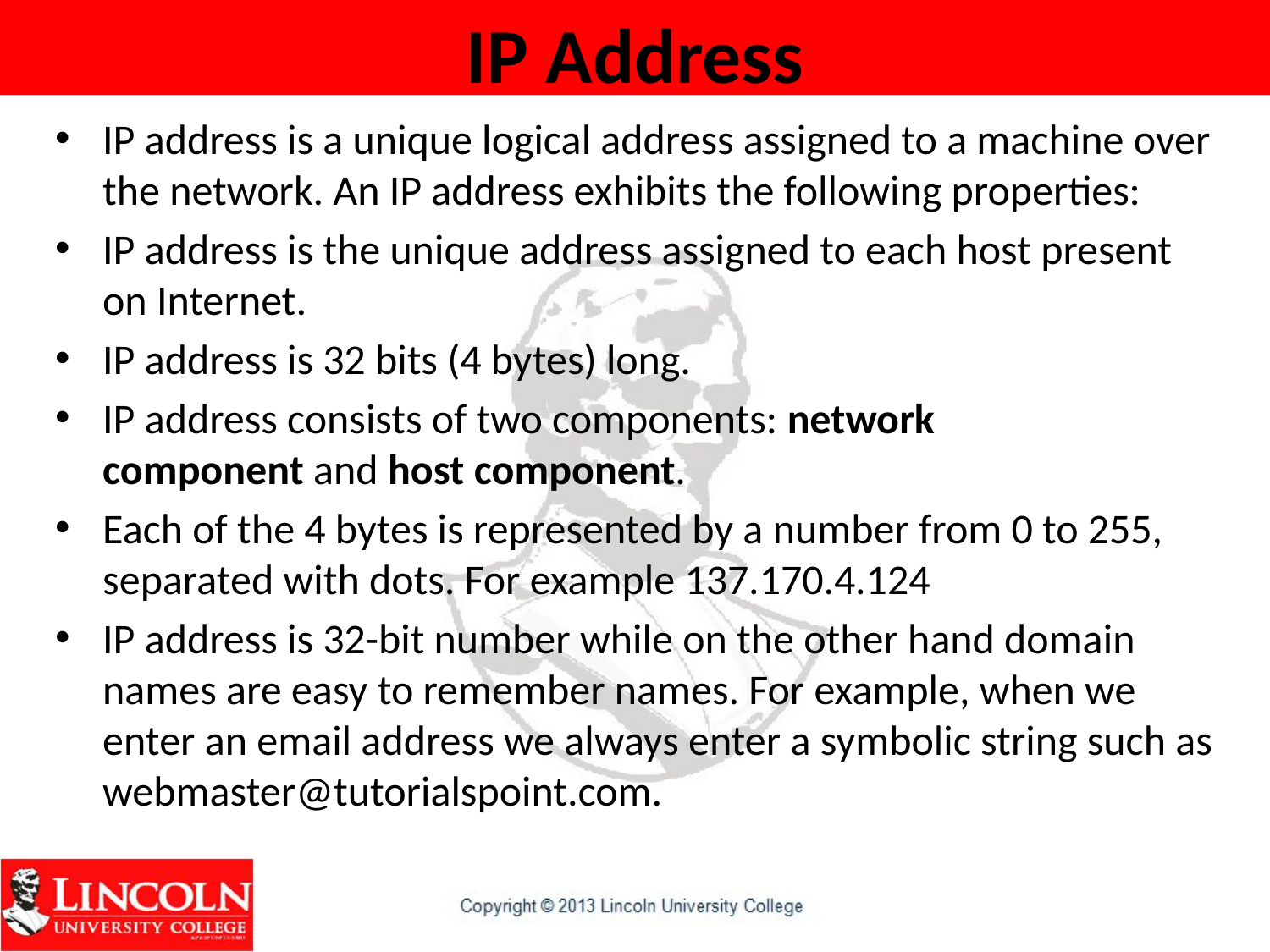

# IP Address
IP address is a unique logical address assigned to a machine over the network. An IP address exhibits the following properties:
IP address is the unique address assigned to each host present on Internet.
IP address is 32 bits (4 bytes) long.
IP address consists of two components: network component and host component.
Each of the 4 bytes is represented by a number from 0 to 255, separated with dots. For example 137.170.4.124
IP address is 32-bit number while on the other hand domain names are easy to remember names. For example, when we enter an email address we always enter a symbolic string such as webmaster@tutorialspoint.com.